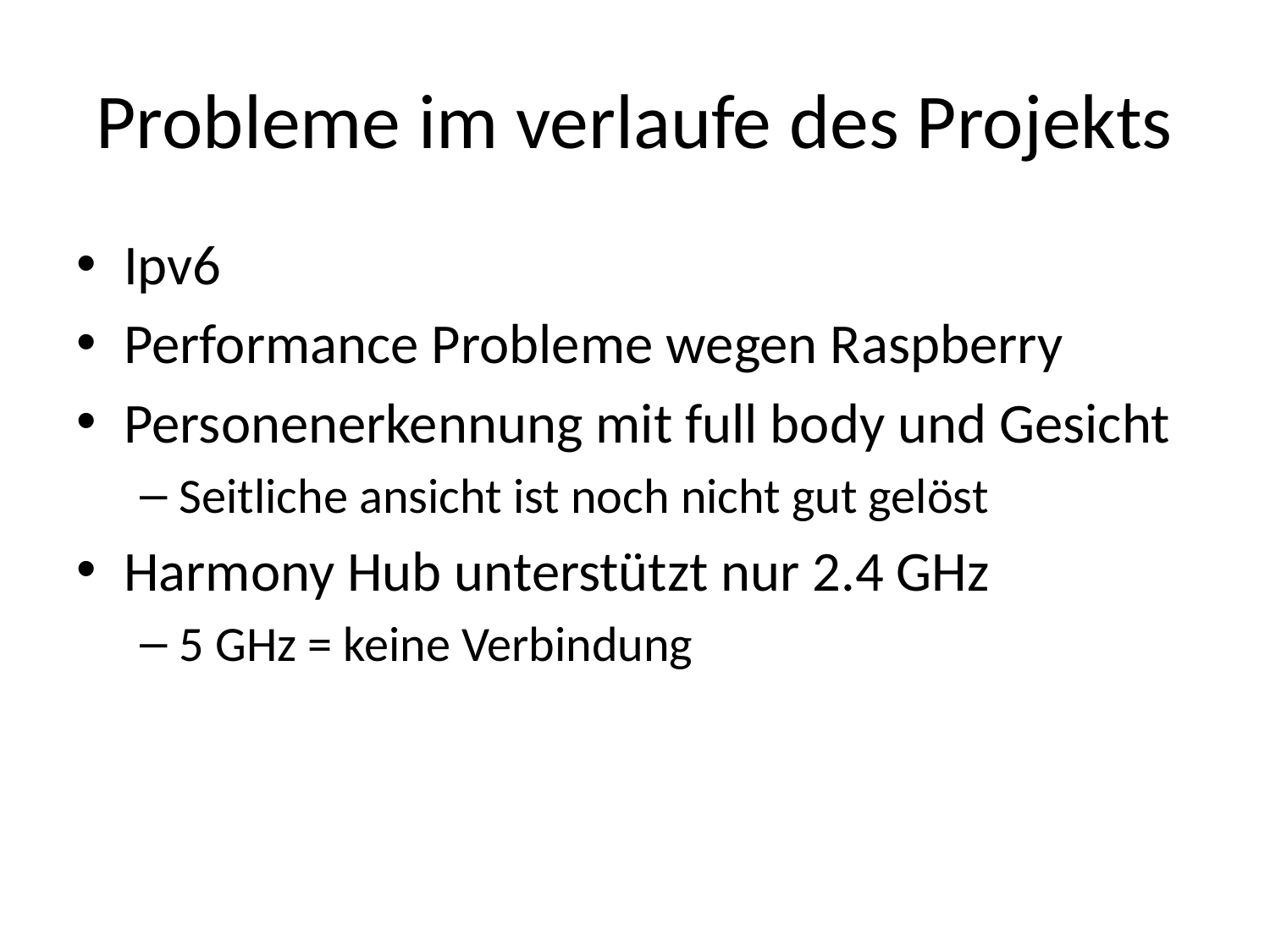

# Probleme im verlaufe des Projekts
Ipv6
Performance Probleme wegen Raspberry
Personenerkennung mit full body und Gesicht
Seitliche ansicht ist noch nicht gut gelöst
Harmony Hub unterstützt nur 2.4 GHz
5 GHz = keine Verbindung